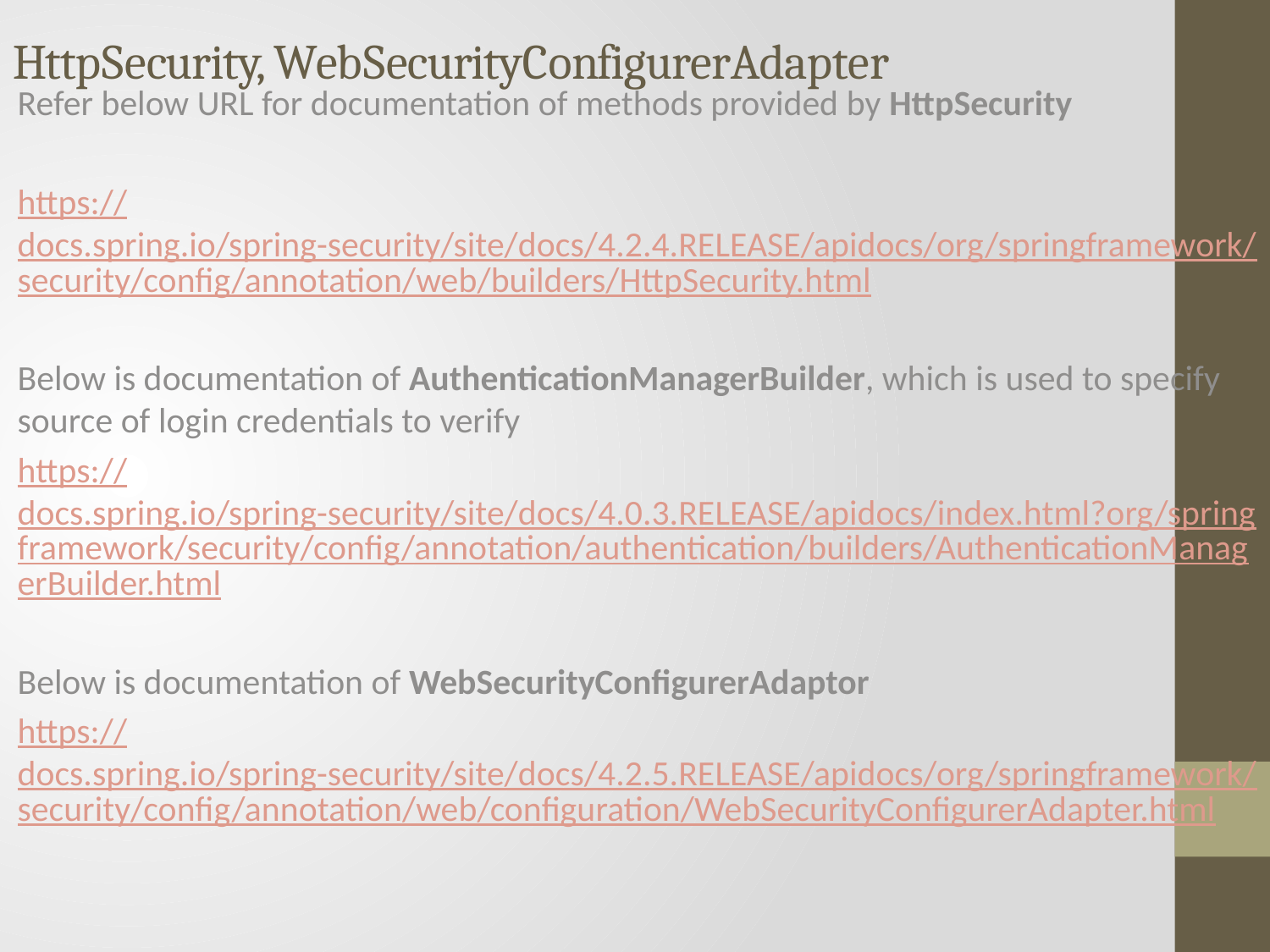

# HttpSecurity, WebSecurityConfigurerAdapter
Refer below URL for documentation of methods provided by HttpSecurity

https://docs.spring.io/spring-security/site/docs/4.2.4.RELEASE/apidocs/org/springframework/security/config/annotation/web/builders/HttpSecurity.html

Below is documentation of AuthenticationManagerBuilder, which is used to specify source of login credentials to verify
https://docs.spring.io/spring-security/site/docs/4.0.3.RELEASE/apidocs/index.html?org/springframework/security/config/annotation/authentication/builders/AuthenticationManagerBuilder.html

Below is documentation of WebSecurityConfigurerAdaptor
https://docs.spring.io/spring-security/site/docs/4.2.5.RELEASE/apidocs/org/springframework/security/config/annotation/web/configuration/WebSecurityConfigurerAdapter.html